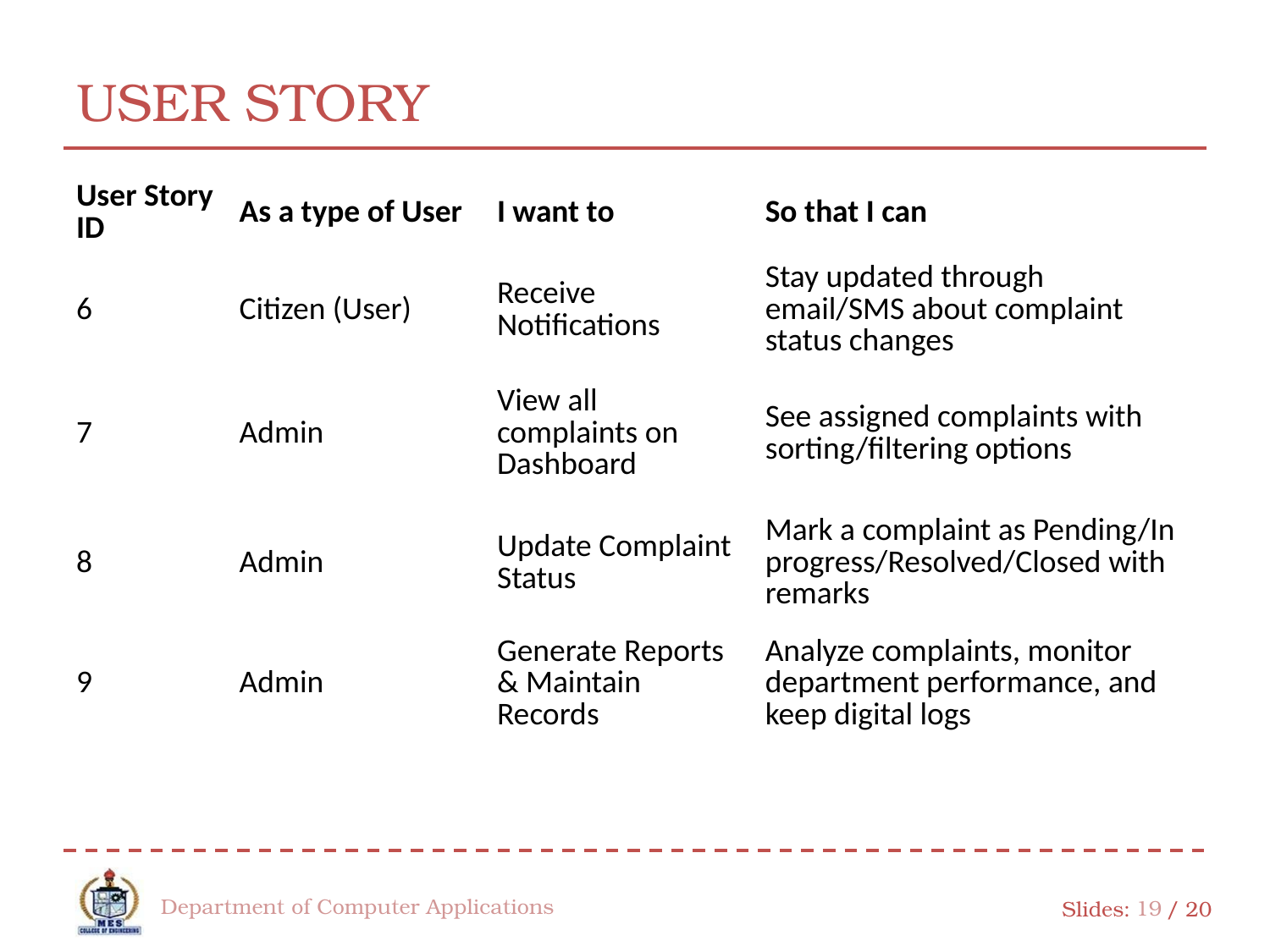

# USER STORY

| User Story ID | As a type of User | I want to | So that I can |
| --- | --- | --- | --- |
| 6 | Citizen (User) | Receive Notifications | Stay updated through email/SMS about complaint status changes |
| 7 | Admin | View all complaints on Dashboard | See assigned complaints with sorting/filtering options |
| 8 | Admin | Update Complaint Status | Mark a complaint as Pending/In progress/Resolved/Closed with remarks |
| 9 | Admin | Generate Reports & Maintain Records | Analyze complaints, monitor department performance, and keep digital logs |
Department of Computer Applications
19